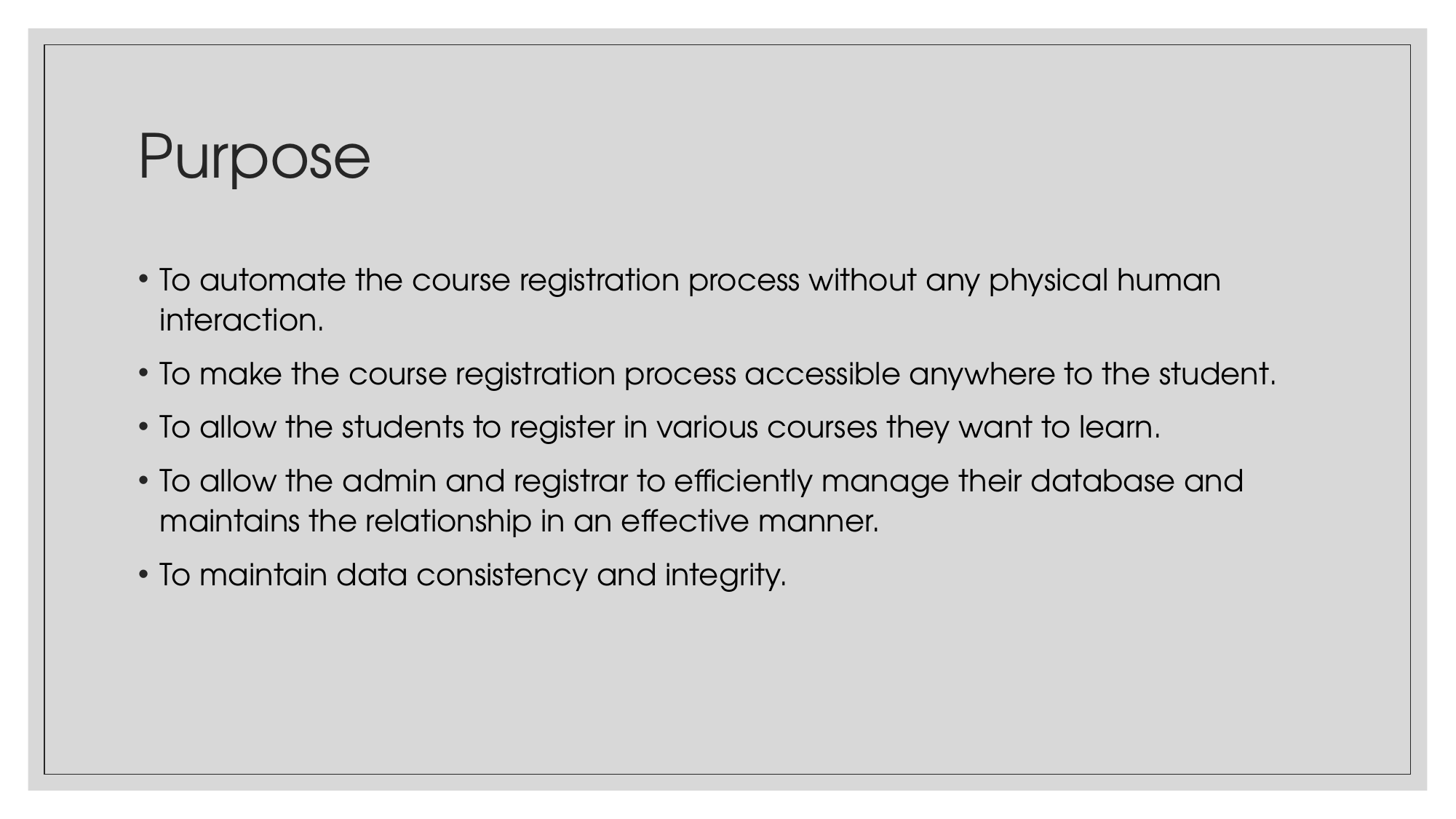

# Purpose
To automate the course registration process without any physical human interaction.
To make the course registration process accessible anywhere to the student.
To allow the students to register in various courses they want to learn.
To allow the admin and registrar to efficiently manage their database and maintains the relationship in an effective manner.
To maintain data consistency and integrity.